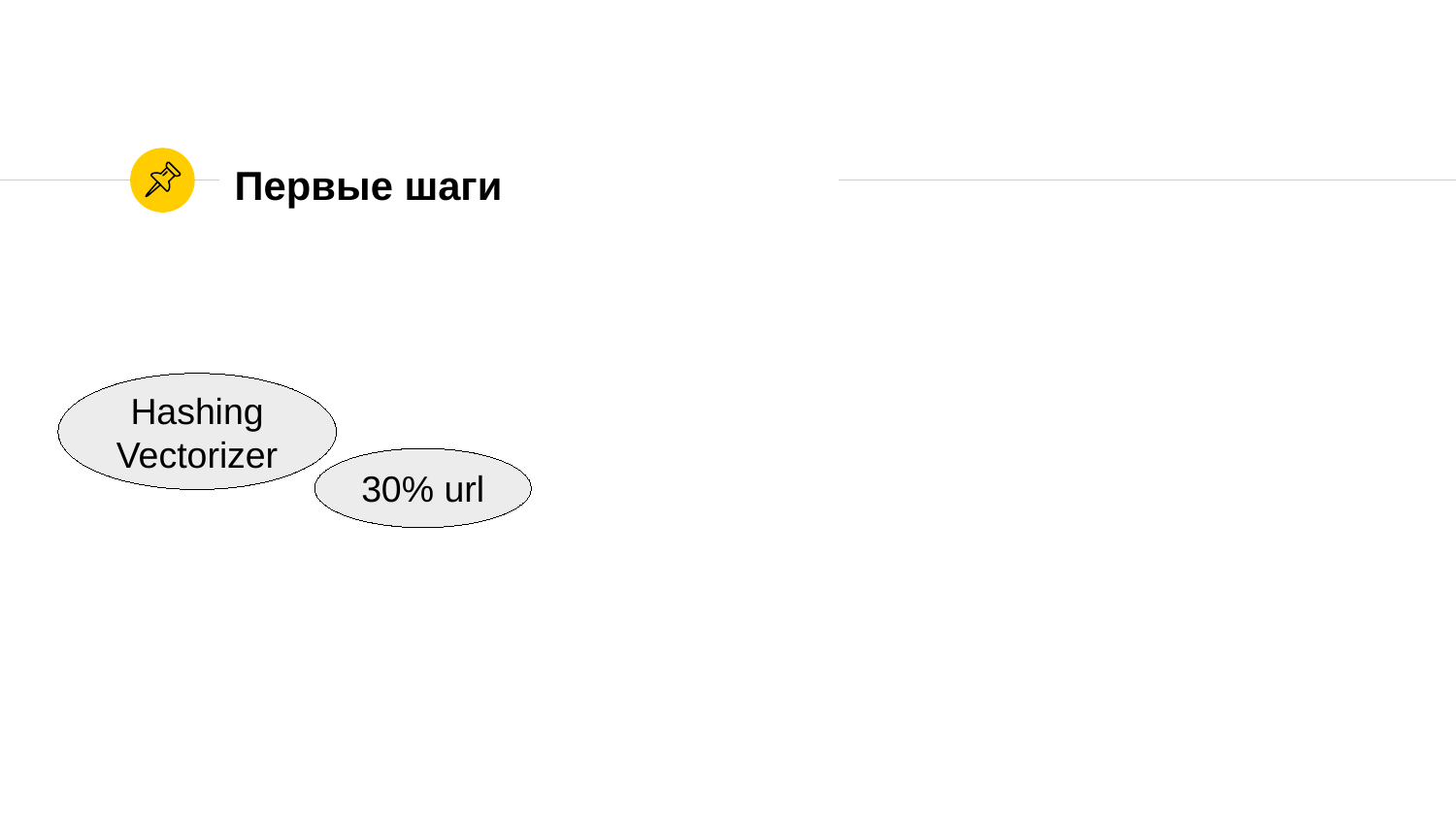

# Первые шаги

Hashing Vectorizer
30% url